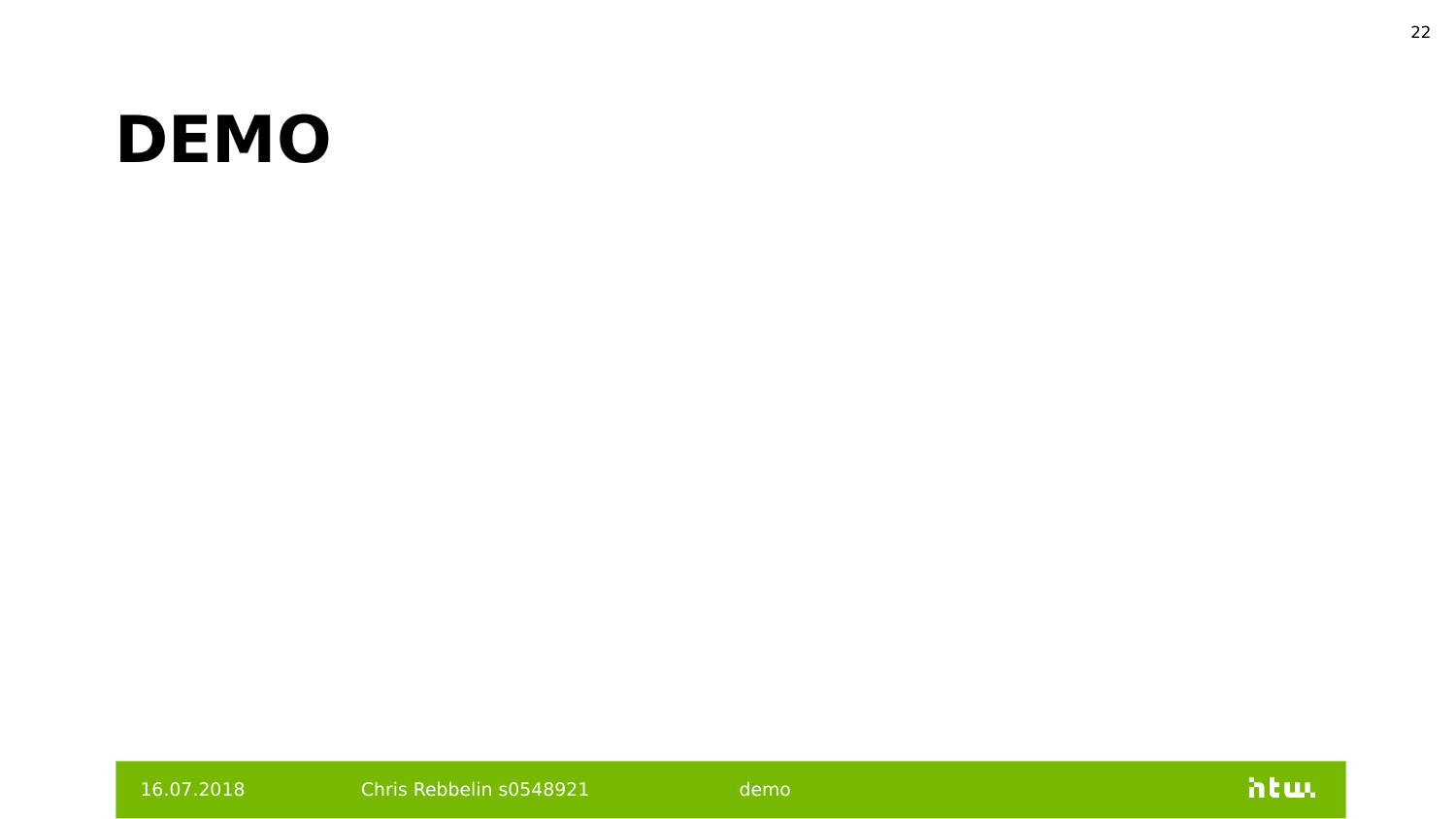

22
# DEMO

16.07.2018
Chris Rebbelin s0548921
demo